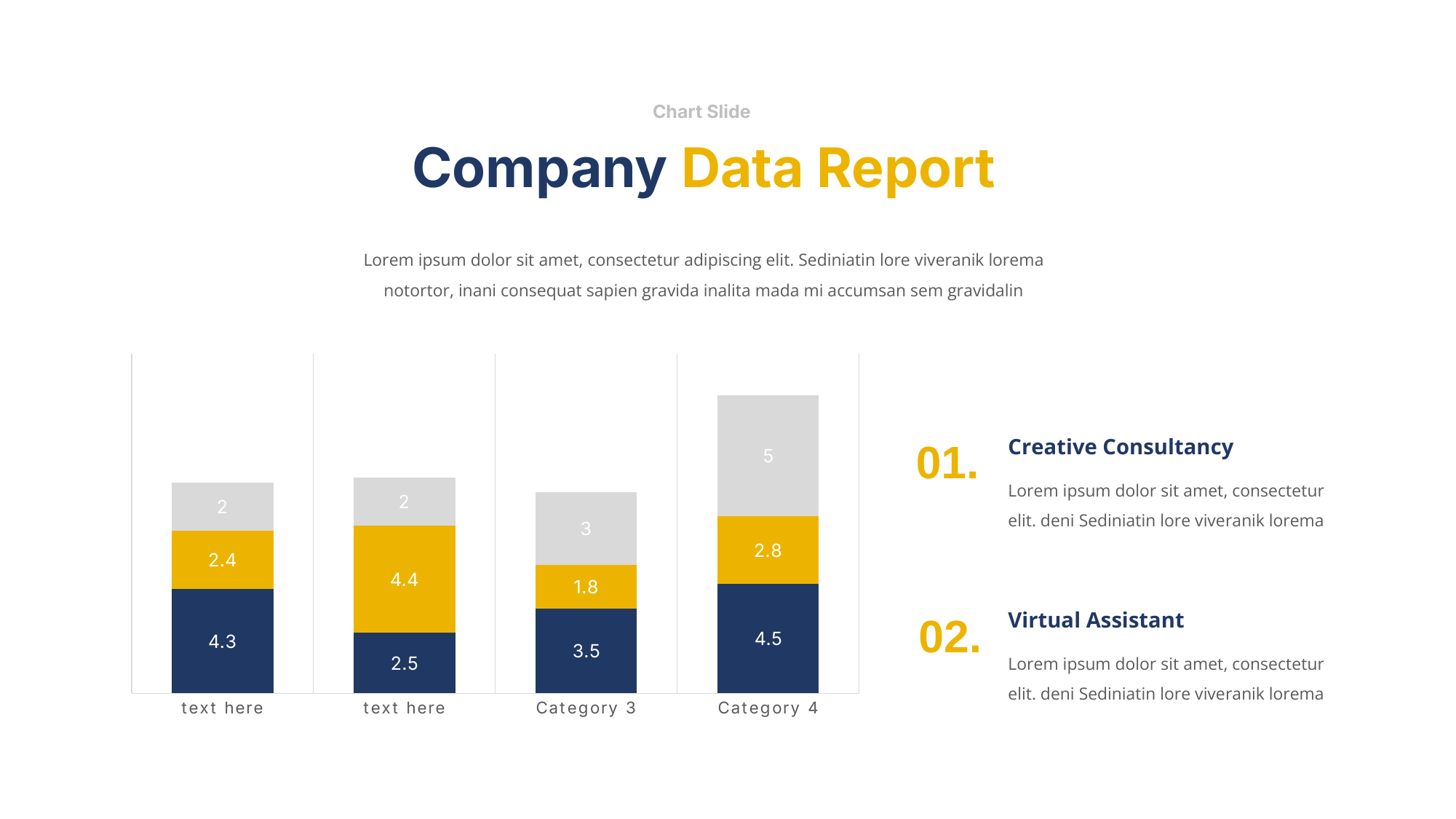

Chart Slide
Company Data Report
Lorem ipsum dolor sit amet, consectetur adipiscing elit. Sediniatin lore viveranik lorema notortor, inani consequat sapien gravida inalita mada mi accumsan sem gravidalin

### Chart

| Category | Series 1 | Series 2 | Series 3 |
|---|---|---|---|
| text here | 4.3 | 2.4 | 2.0 |
| text here | 2.5 | 4.4 | 2.0 |
| Category 3 | 3.5 | 1.8 | 3.0 |
| Category 4 | 4.5 | 2.8 | 5.0 |
Creative Consultancy
01.
Lorem ipsum dolor sit amet, consectetur elit. deni Sediniatin lore viveranik lorema
02.
Virtual Assistant
Lorem ipsum dolor sit amet, consectetur elit. deni Sediniatin lore viveranik lorema